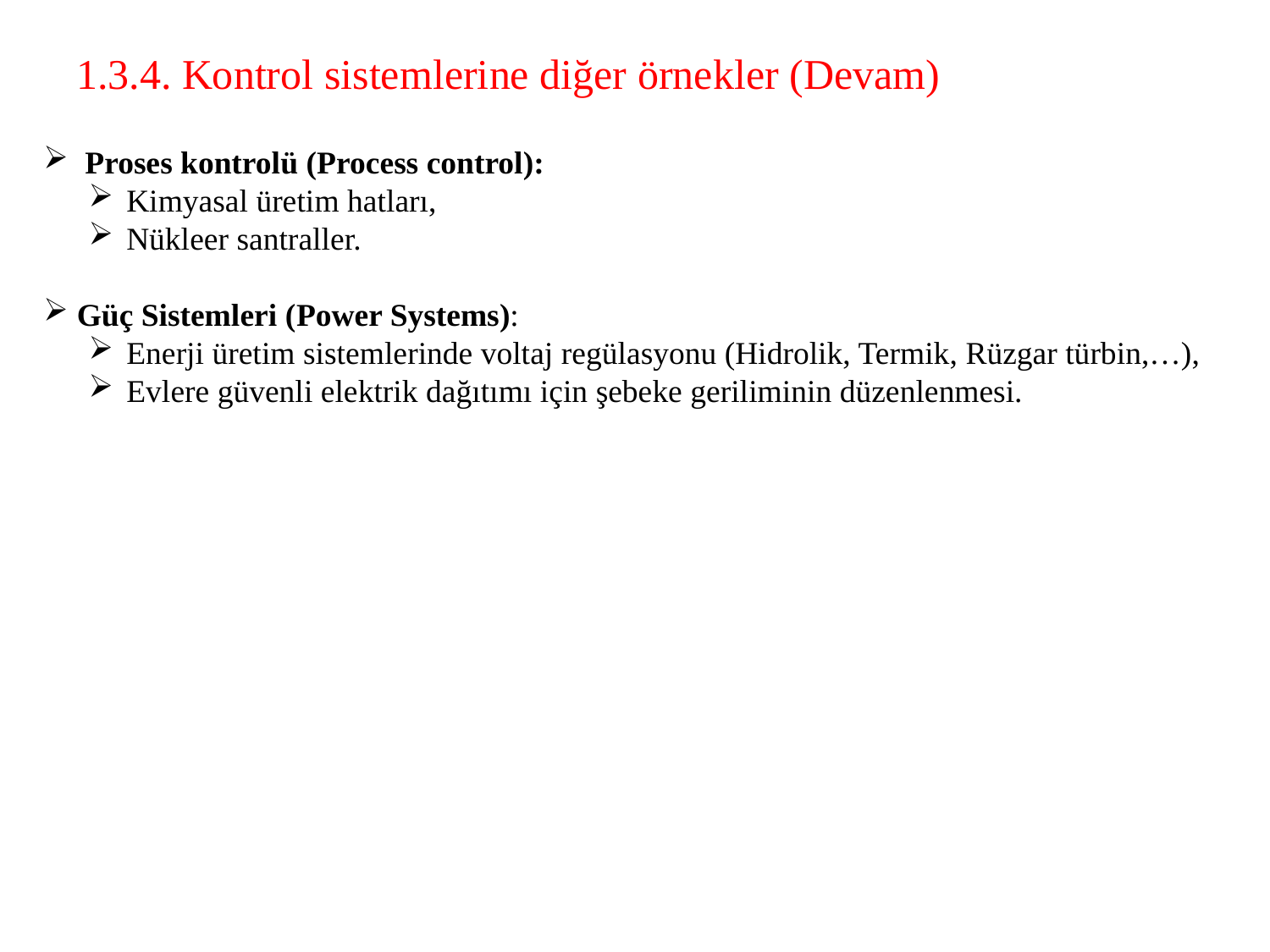

# 1.3.4. Kontrol sistemlerine diğer örnekler (Devam)
  Proses kontrolü (Process control):
 Kimyasal üretim hatları,
 Nükleer santraller.

 Güç Sistemleri (Power Systems):
 Enerji üretim sistemlerinde voltaj regülasyonu (Hidrolik, Termik, Rüzgar türbin,…),
 Evlere güvenli elektrik dağıtımı için şebeke geriliminin düzenlenmesi.